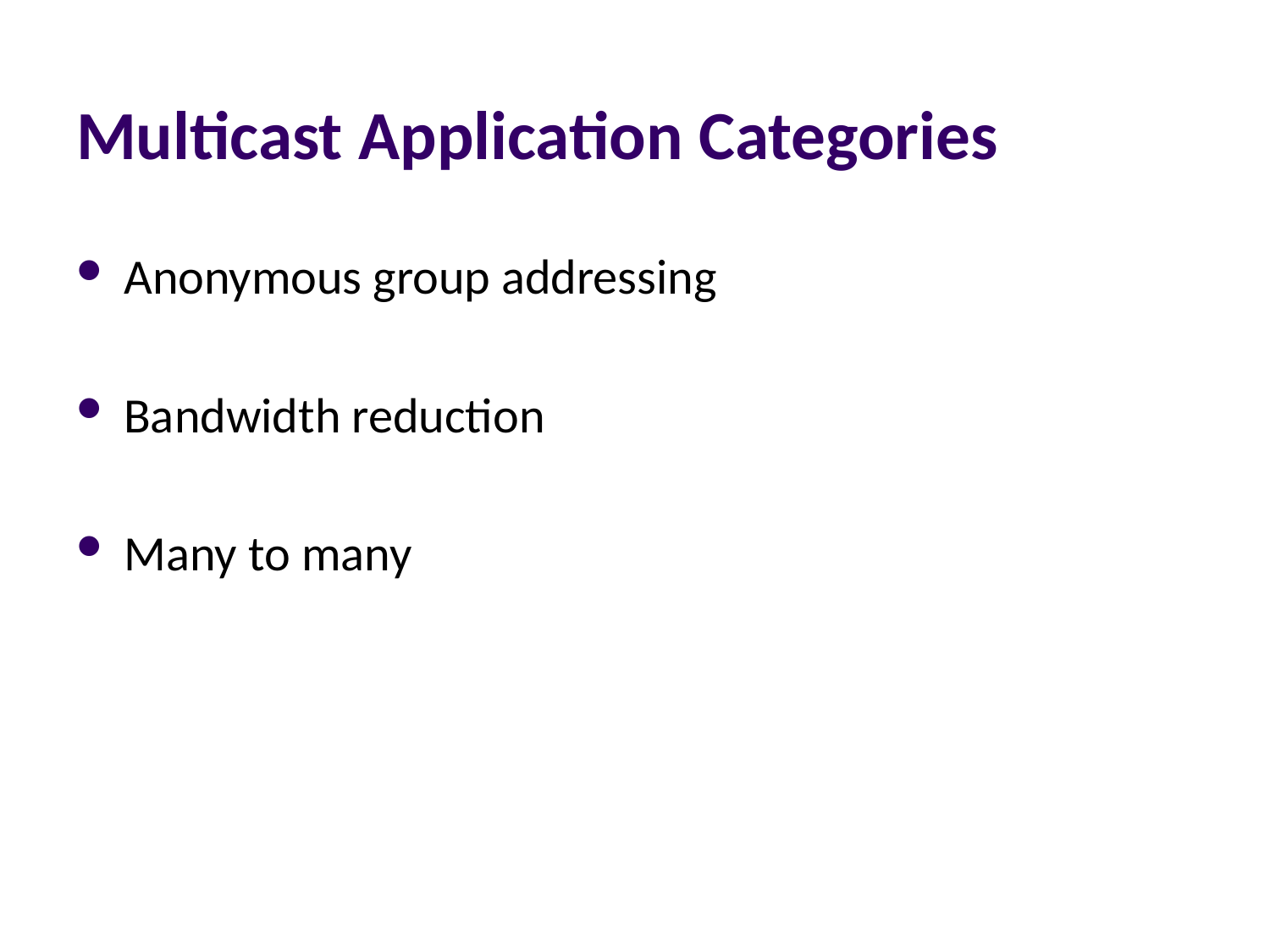

# Multicast Application Categories
Anonymous group addressing

Bandwidth reduction

Many to many